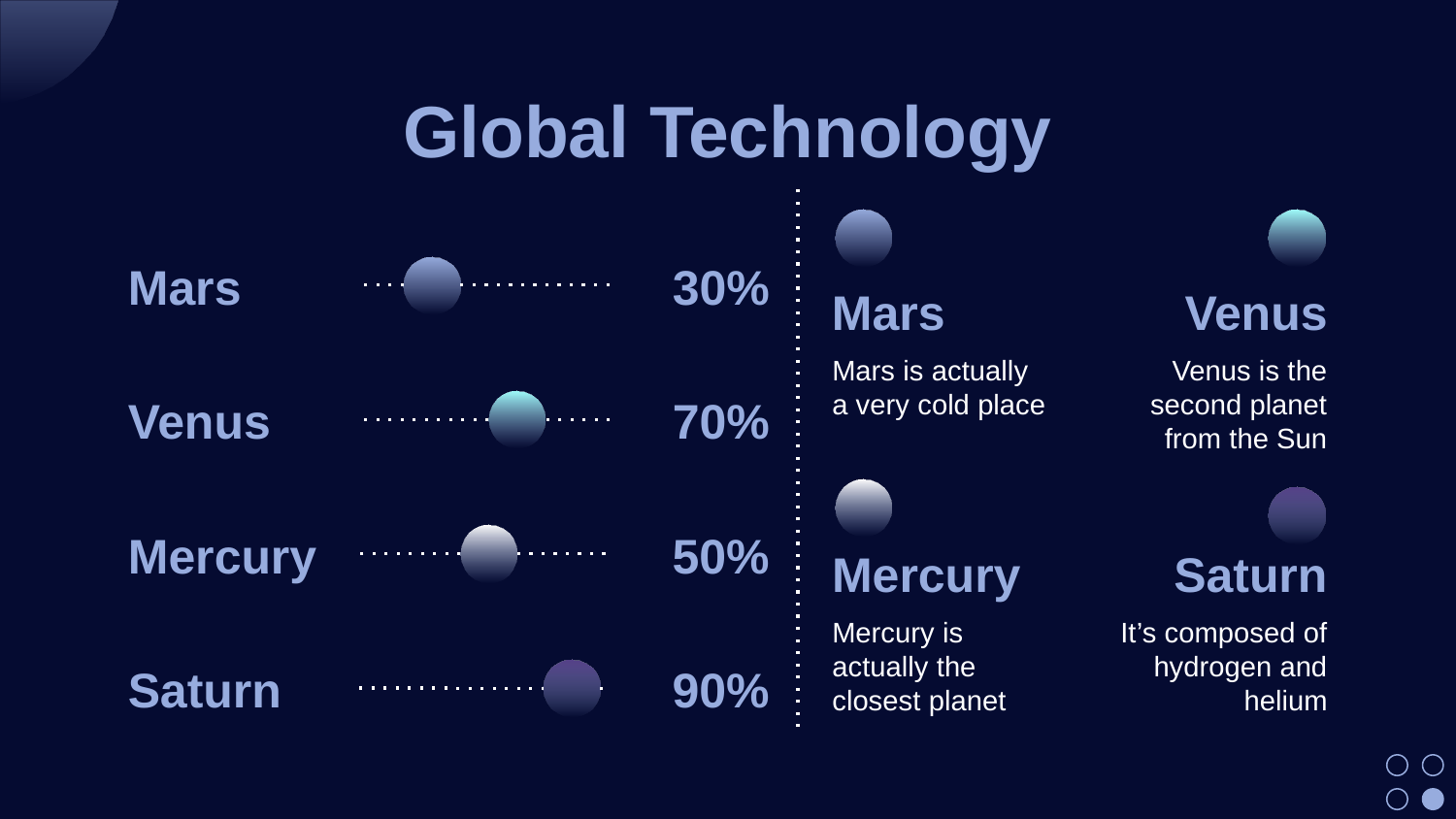

# Global Technology

Mars
30%

Mars
Mars is actually a very cold place
Venus
Venus is the second planet from the Sun
Venus
70%

Mercury
50%

Mercury
Mercury is actually the closest planet
Saturn
It’s composed of hydrogen and helium
Saturn
90%